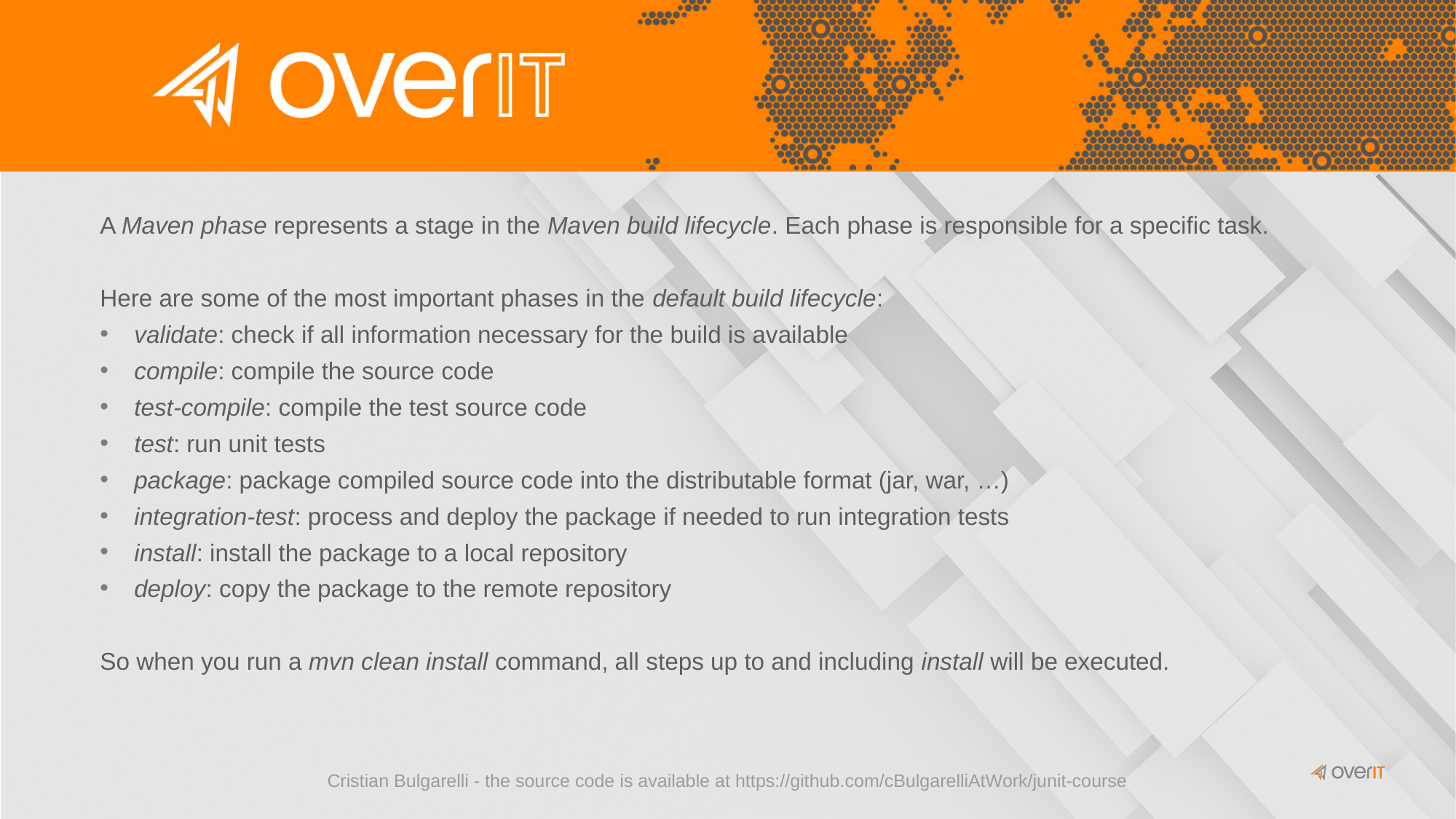

#
A Maven phase represents a stage in the Maven build lifecycle. Each phase is responsible for a specific task.

Here are some of the most important phases in the default build lifecycle:
validate: check if all information necessary for the build is available
compile: compile the source code
test-compile: compile the test source code
test: run unit tests
package: package compiled source code into the distributable format (jar, war, …)
integration-test: process and deploy the package if needed to run integration tests
install: install the package to a local repository
deploy: copy the package to the remote repository

So when you run a mvn clean install command, all steps up to and including install will be executed.
Cristian Bulgarelli - the source code is available at https://github.com/cBulgarelliAtWork/junit-course